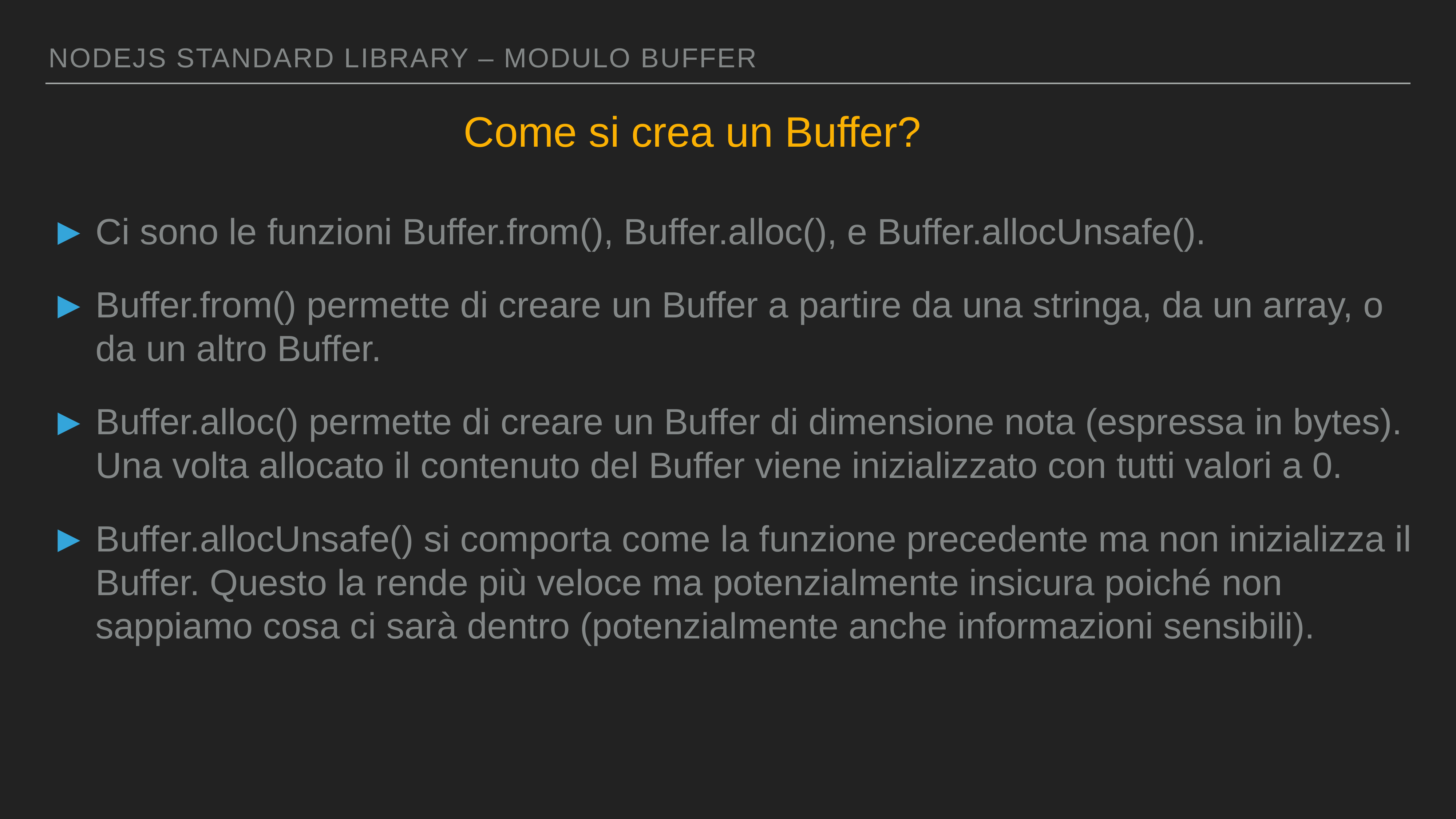

Nodejs standArd library – MODULO BUFFER
Come si crea un Buffer?
Ci sono le funzioni Buffer.from(), Buffer.alloc(), e Buffer.allocUnsafe().
Buffer.from() permette di creare un Buffer a partire da una stringa, da un array, o da un altro Buffer.
Buffer.alloc() permette di creare un Buffer di dimensione nota (espressa in bytes). Una volta allocato il contenuto del Buffer viene inizializzato con tutti valori a 0.
Buffer.allocUnsafe() si comporta come la funzione precedente ma non inizializza il Buffer. Questo la rende più veloce ma potenzialmente insicura poiché non sappiamo cosa ci sarà dentro (potenzialmente anche informazioni sensibili).